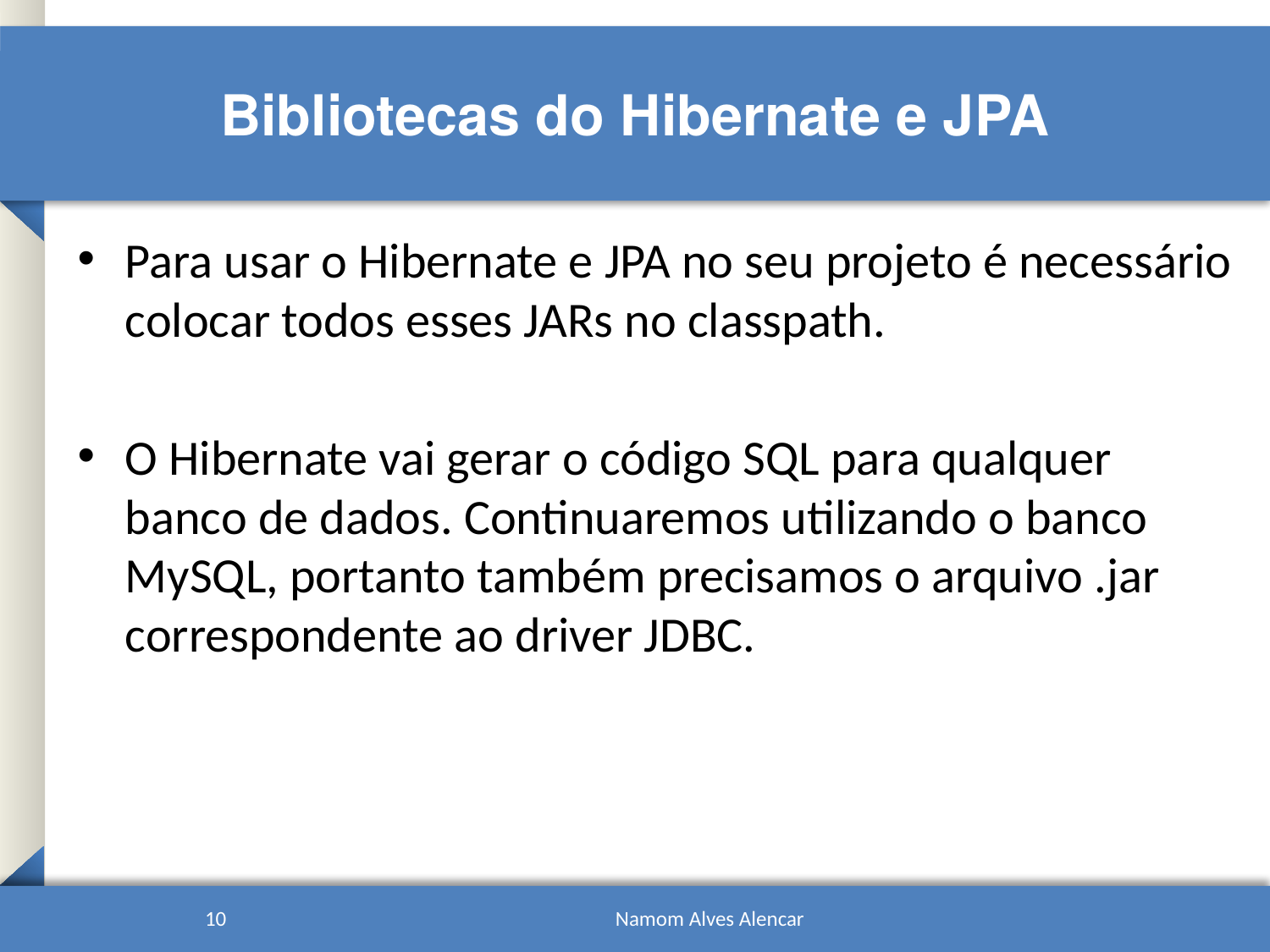

# Bibliotecas do Hibernate e JPA
Para usar o Hibernate e JPA no seu projeto é necessário colocar todos esses JARs no classpath.

O Hibernate vai gerar o código SQL para qualquer banco de dados. Continuaremos utilizando o banco MySQL, portanto também precisamos o arquivo .jar correspondente ao driver JDBC.
10
Namom Alves Alencar